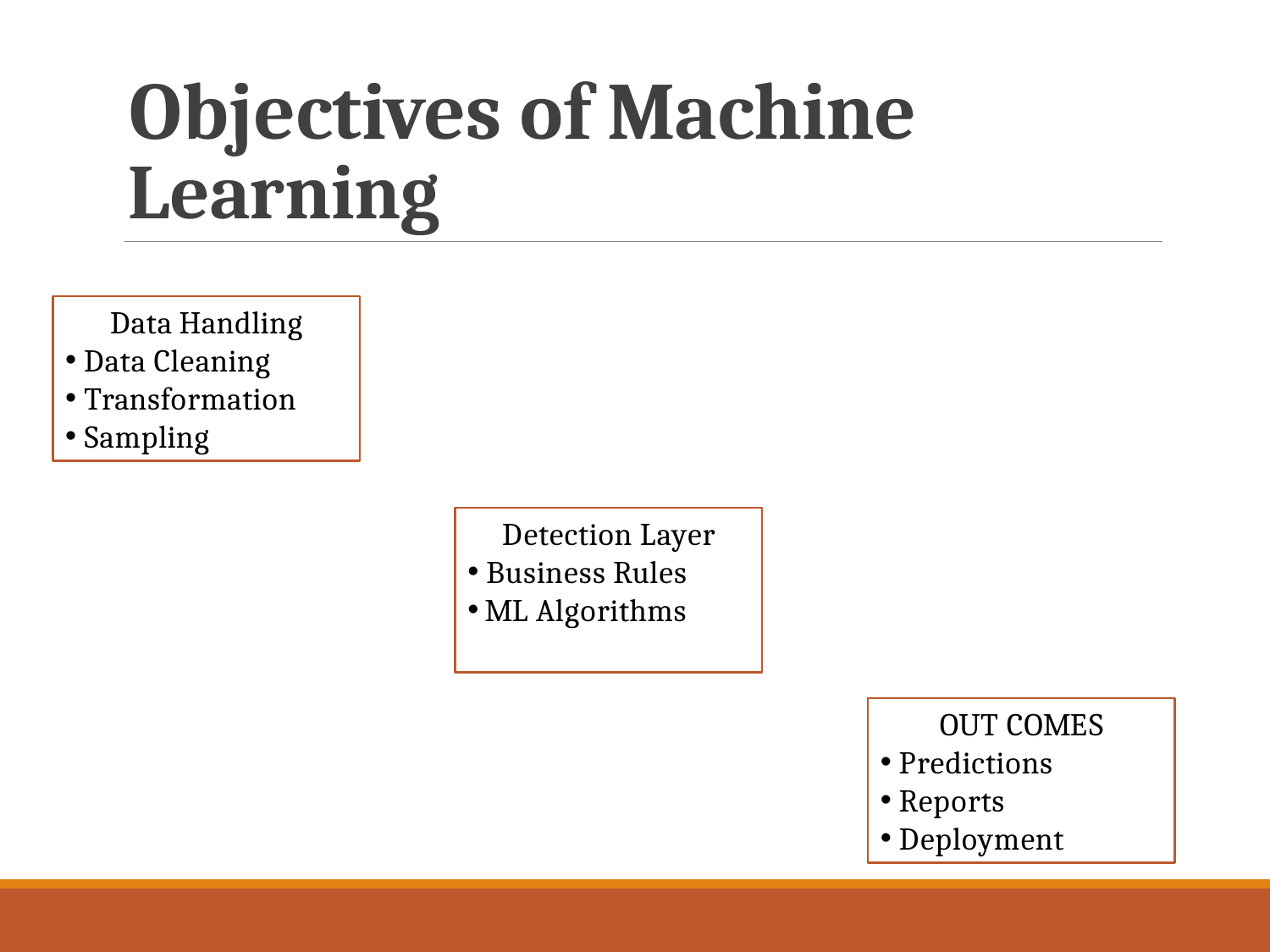

# Objectives of Machine Learning
Data Handling
 Data Cleaning
 Transformation
 Sampling
Detection Layer
 Business Rules
 ML Algorithms

OUT COMES
 Predictions
 Reports
 Deployment